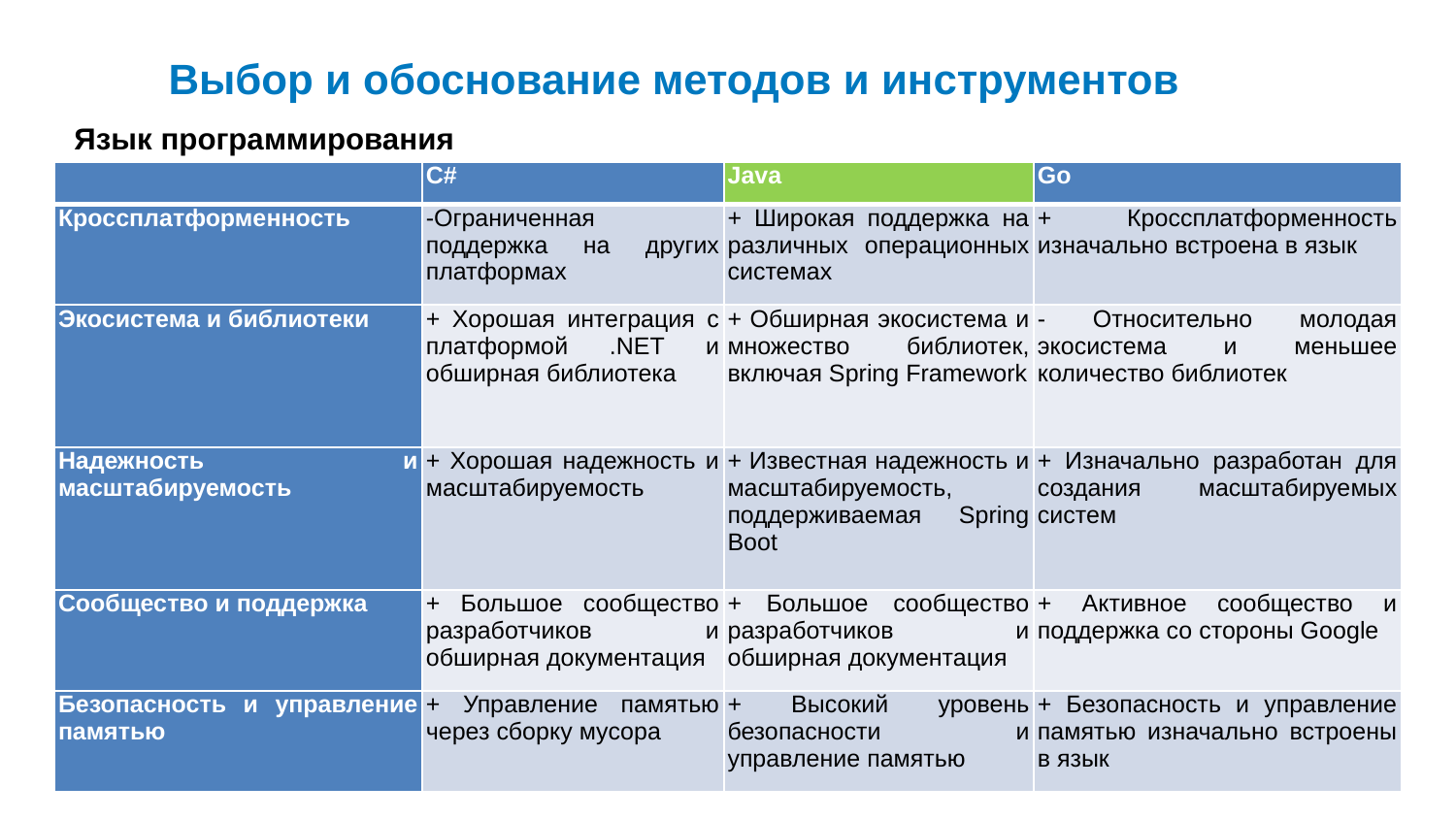

Выбор и обоснование методов и инструментов

Язык программирования

|  | C# | Java | Go |
| --- | --- | --- | --- |
| Кроссплатформенность | -Ограниченная поддержка на других платформах | + Широкая поддержка на различных операционных системах | + Кроссплатформенность изначально встроена в язык |
| Экосистема и библиотеки | + Хорошая интеграция с платформой .NET и обширная библиотека | + Обширная экосистема и множество библиотек, включая Spring Framework | - Относительно молодая экосистема и меньшее количество библиотек |
| Надежность и масштабируемость | + Хорошая надежность и масштабируемость | + Известная надежность и масштабируемость, поддерживаемая Spring Boot | + Изначально разработан для создания масштабируемых систем |
| Сообщество и поддержка | + Большое сообщество разработчиков и обширная документация | + Большое сообщество разработчиков и обширная документация | + Активное сообщество и поддержка со стороны Google |
| Безопасность и управление памятью | + Управление памятью через сборку мусора | + Высокий уровень безопасности и управление памятью | + Безопасность и управление памятью изначально встроены в язык |
5